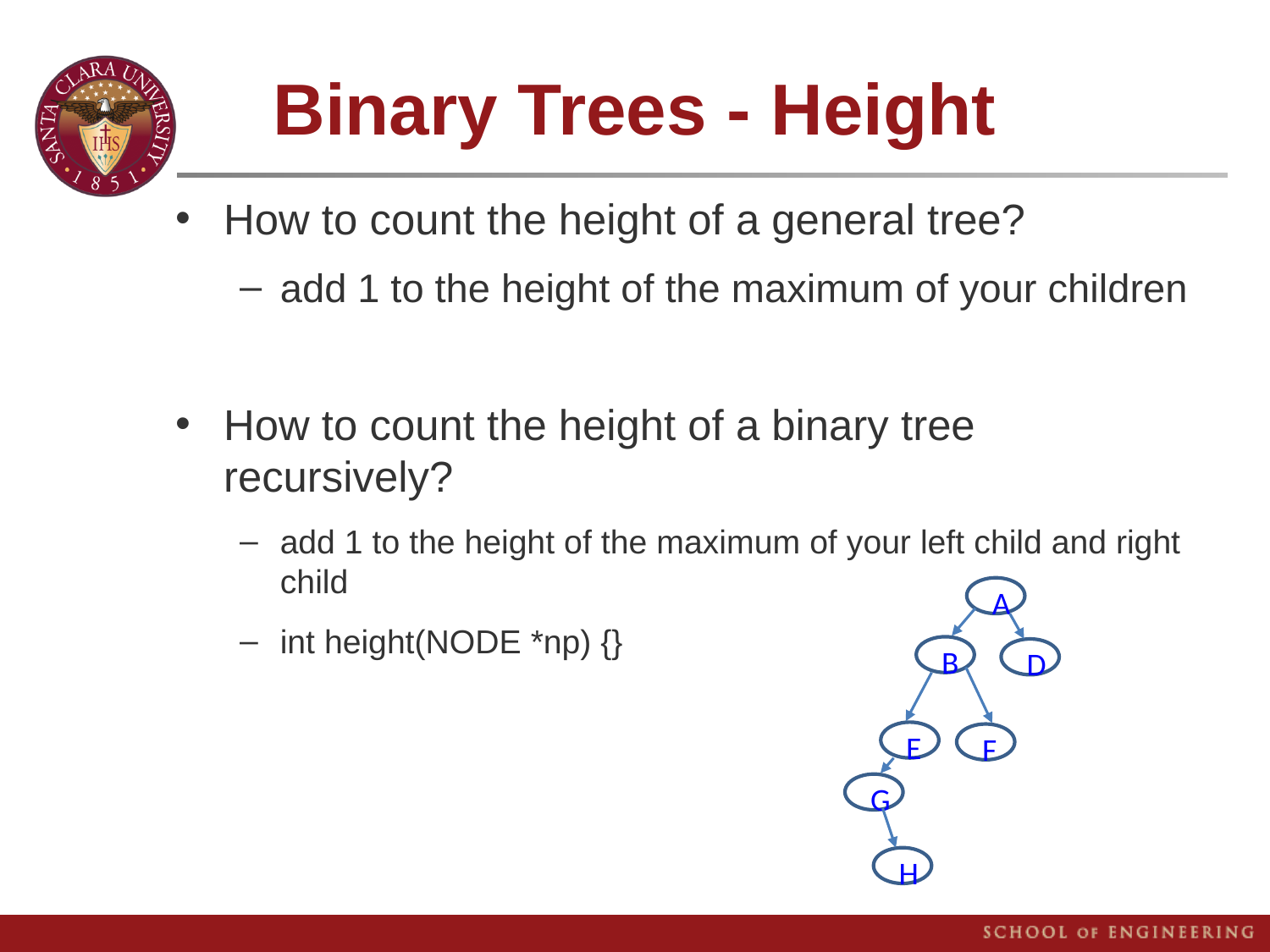

# Binary Trees - Height
How to count the height of a general tree?
add 1 to the height of the maximum of your children

How to count the height of a binary tree recursively?
add 1 to the height of the maximum of your left child and right child
int height(NODE *np) {}

A
a
B
a
D
a
E
a
F
a
G
a
H
a